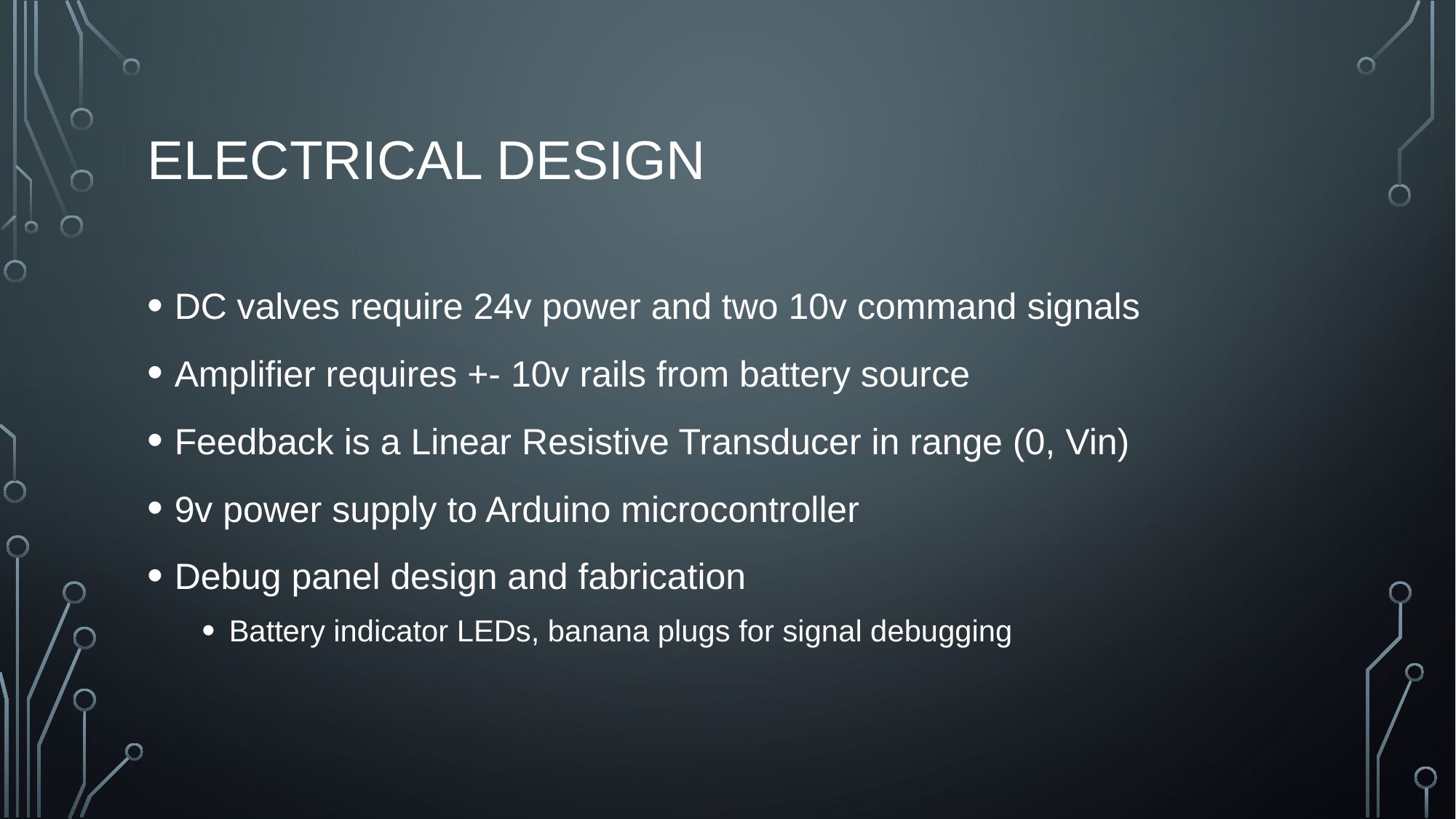

# Electrical design
DC valves require 24v power and two 10v command signals
Amplifier requires +- 10v rails from battery source
Feedback is a Linear Resistive Transducer in range (0, Vin)
9v power supply to Arduino microcontroller
Debug panel design and fabrication
Battery indicator LEDs, banana plugs for signal debugging